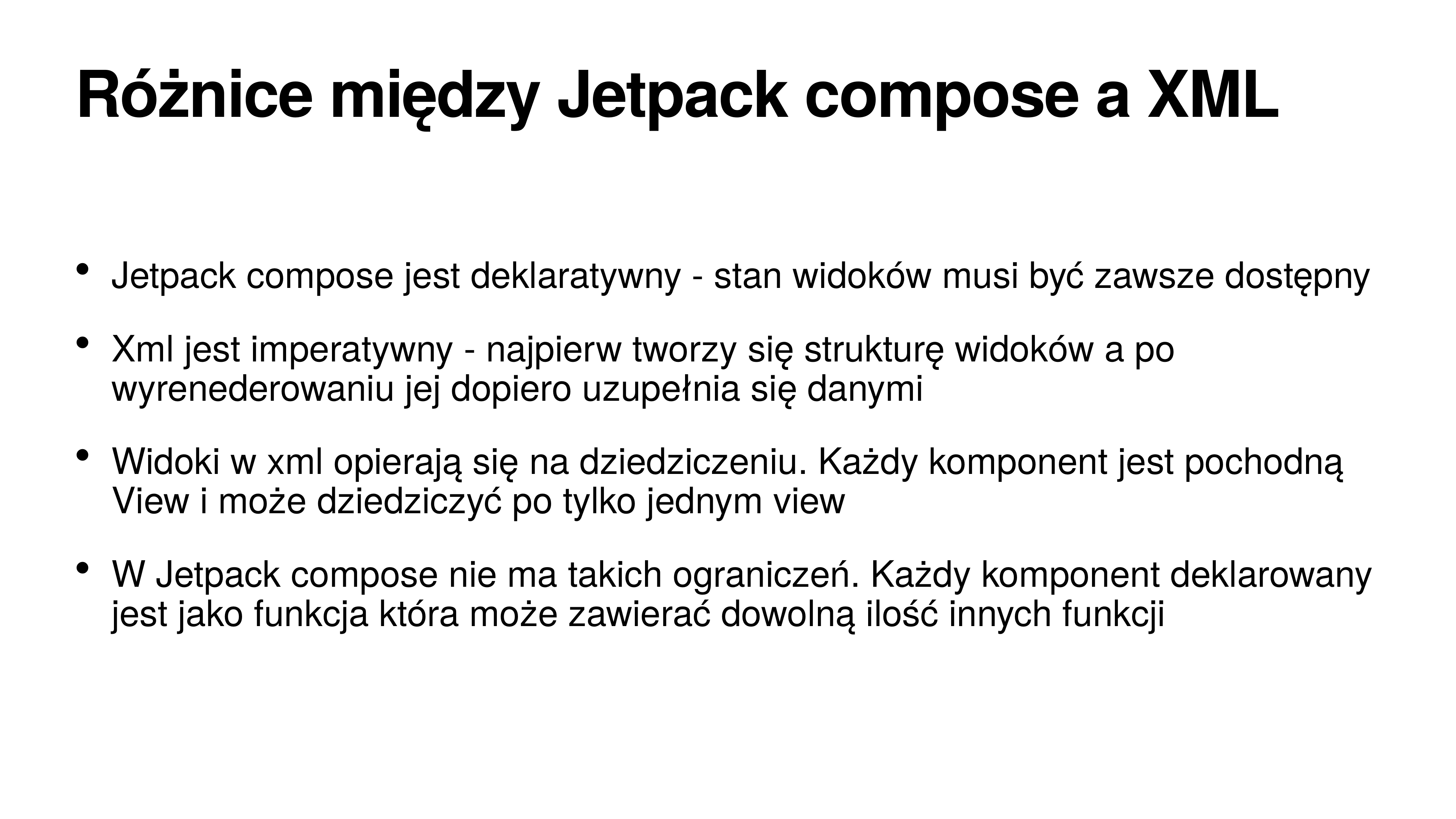

# Różnice między Jetpack compose a XML

Jetpack compose jest deklaratywny - stan widoków musi być zawsze dostępny
Xml jest imperatywny - najpierw tworzy się strukturę widoków a po wyrenederowaniu jej dopiero uzupełnia się danymi
Widoki w xml opierają się na dziedziczeniu. Każdy komponent jest pochodną View i może dziedziczyć po tylko jednym view
W Jetpack compose nie ma takich ograniczeń. Każdy komponent deklarowany jest jako funkcja która może zawierać dowolną ilość innych funkcji